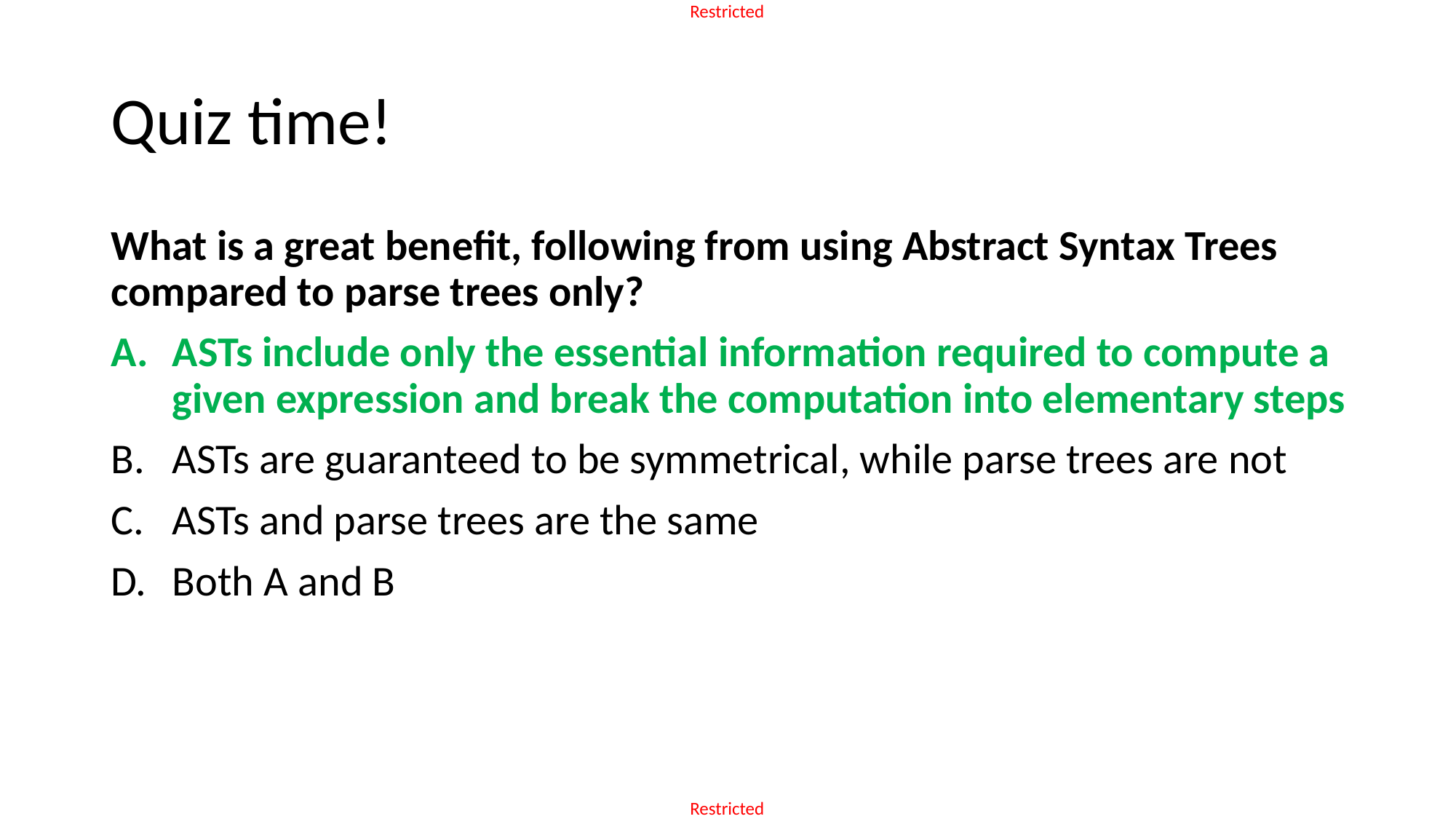

# Quiz time!
What is a great benefit, following from using Abstract Syntax Trees compared to parse trees only?
ASTs include only the essential information required to compute a given expression and break the computation into elementary steps
ASTs are guaranteed to be symmetrical, while parse trees are not
ASTs and parse trees are the same
Both A and B